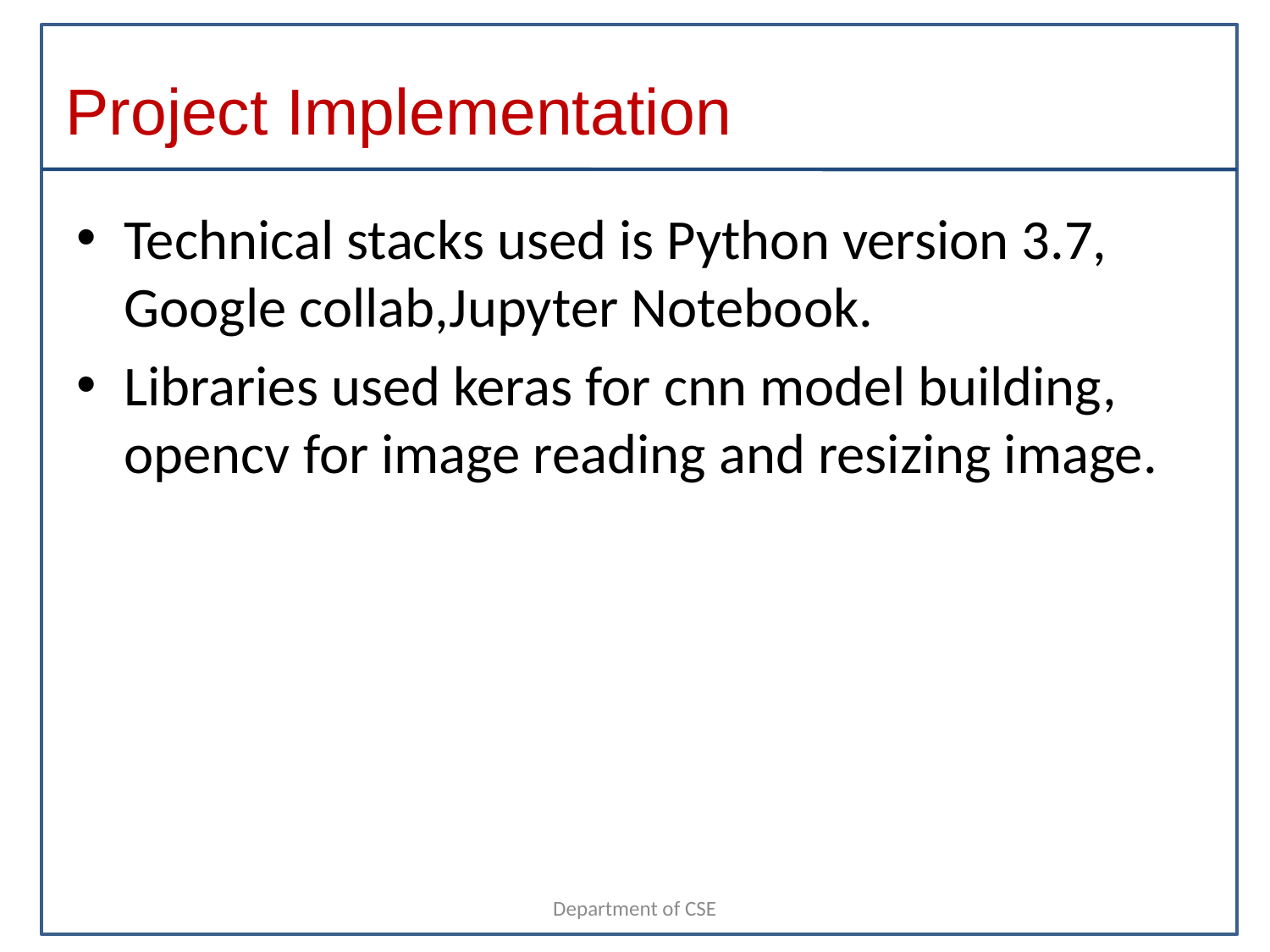

# Project Implementation
Technical stacks used is Python version 3.7, Google collab,Jupyter Notebook.
Libraries used keras for cnn model building, opencv for image reading and resizing image.

Department of CSE
8